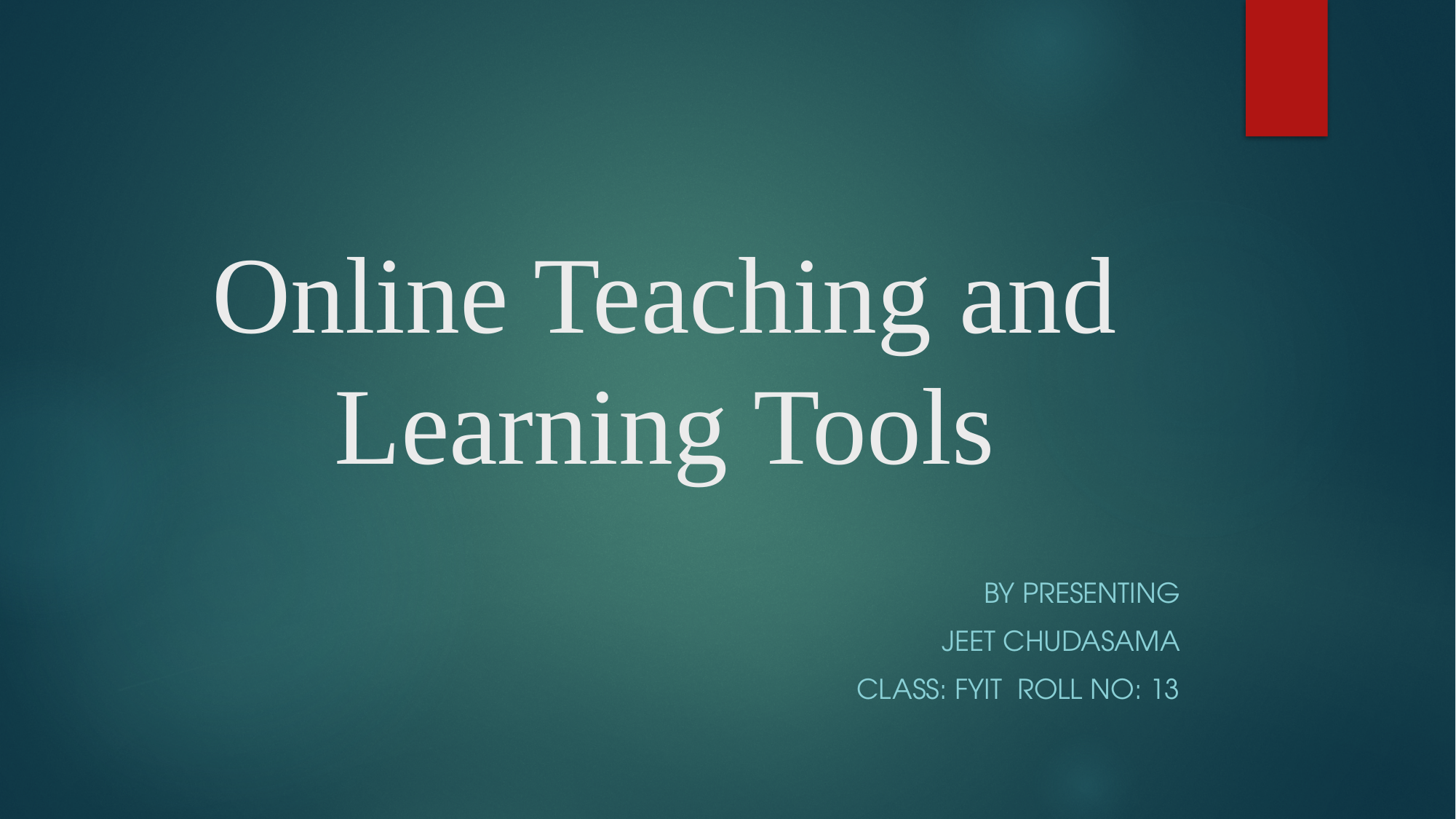

# Online Teaching and Learning Tools
BY presenting
Jeet chudasama
Class: FYIT  Roll NO: 13